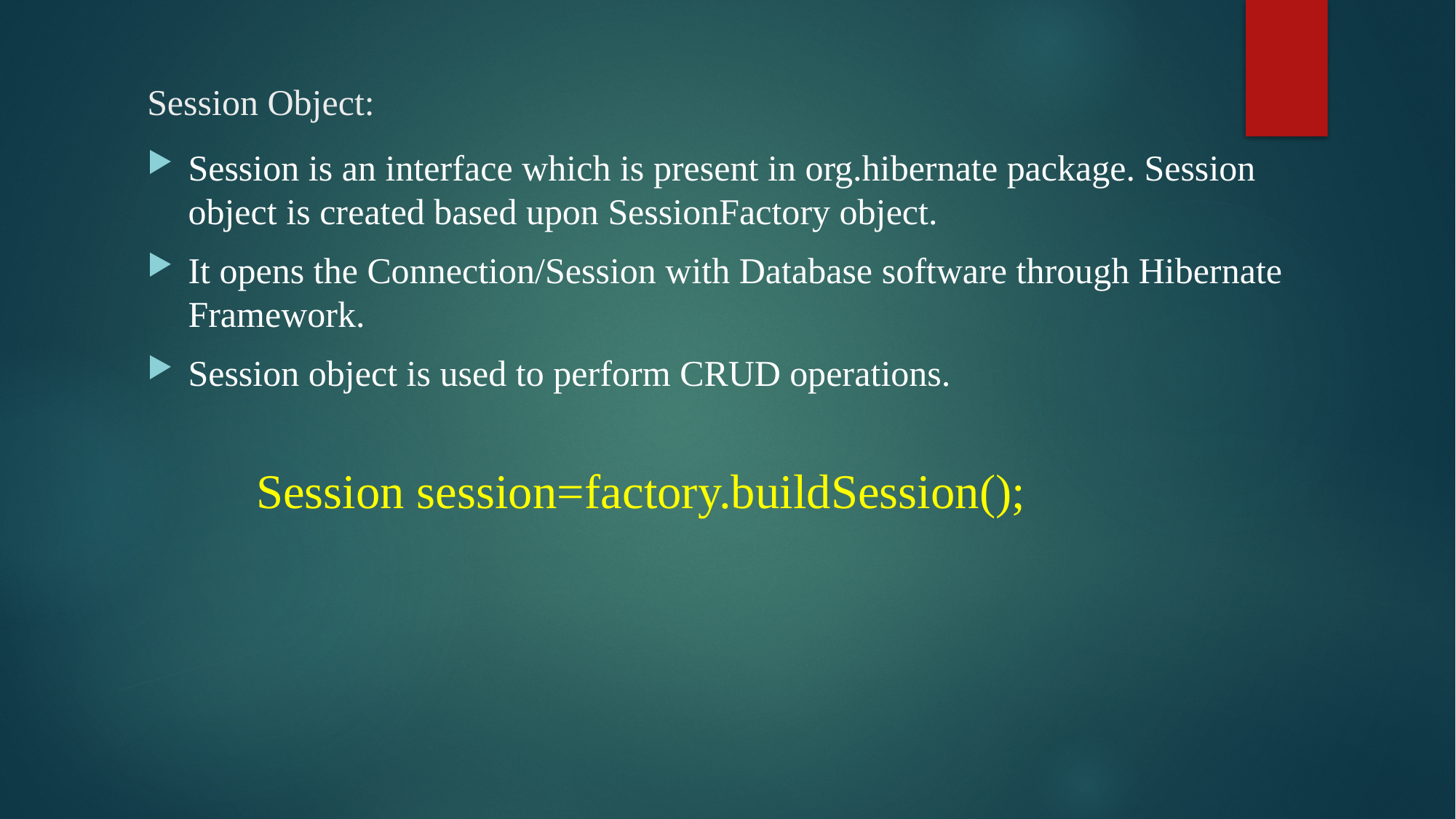

# Session Object:
Session is an interface which is present in org.hibernate package. Session object is created based upon SessionFactory object.
It opens the Connection/Session with Database software through Hibernate Framework.
Session object is used to perform CRUD operations.

	Session session=factory.buildSession();